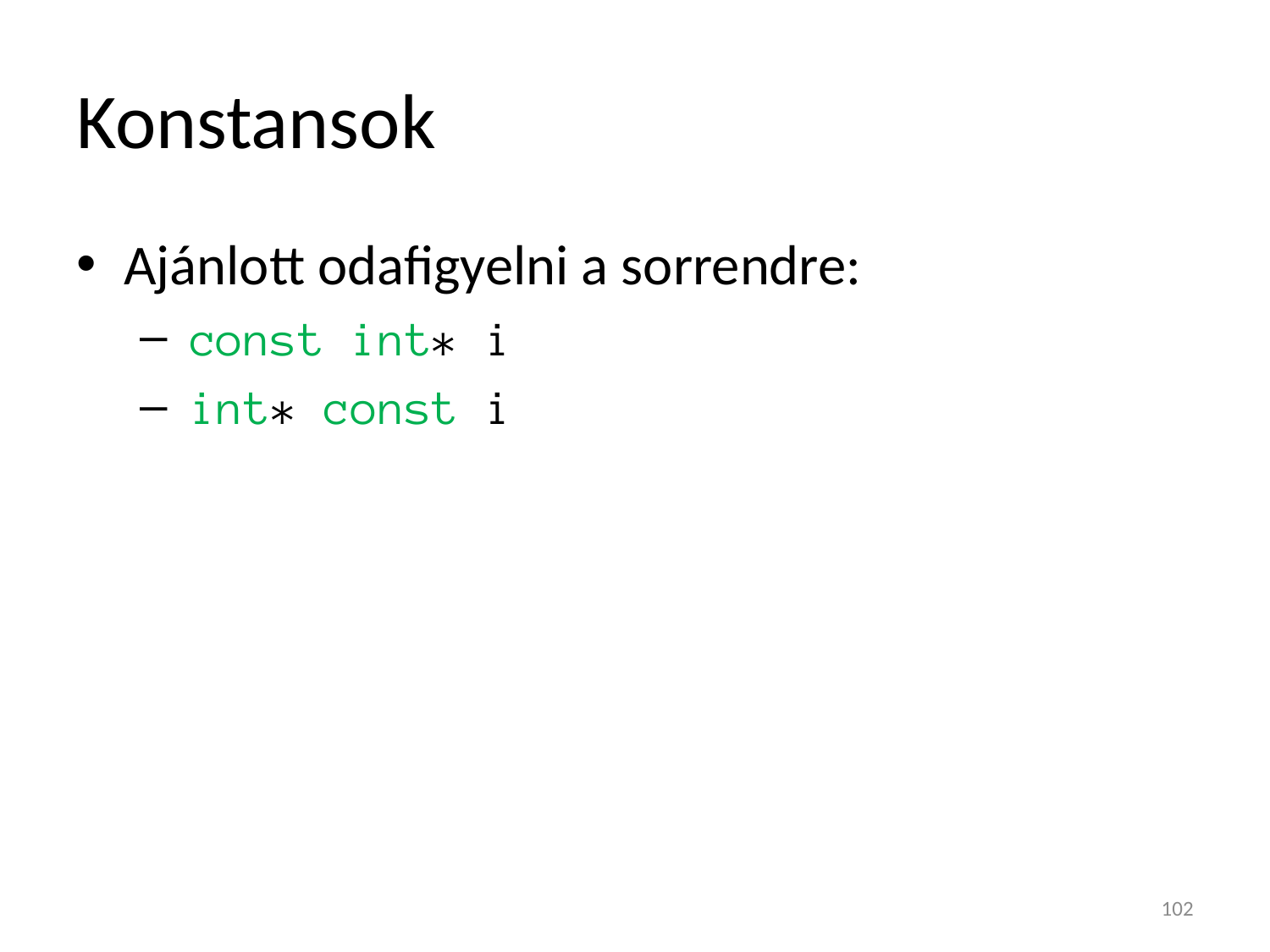

# Konstansok
Ajánlott odafigyelni a sorrendre:
 const int* i
 int* const i
102